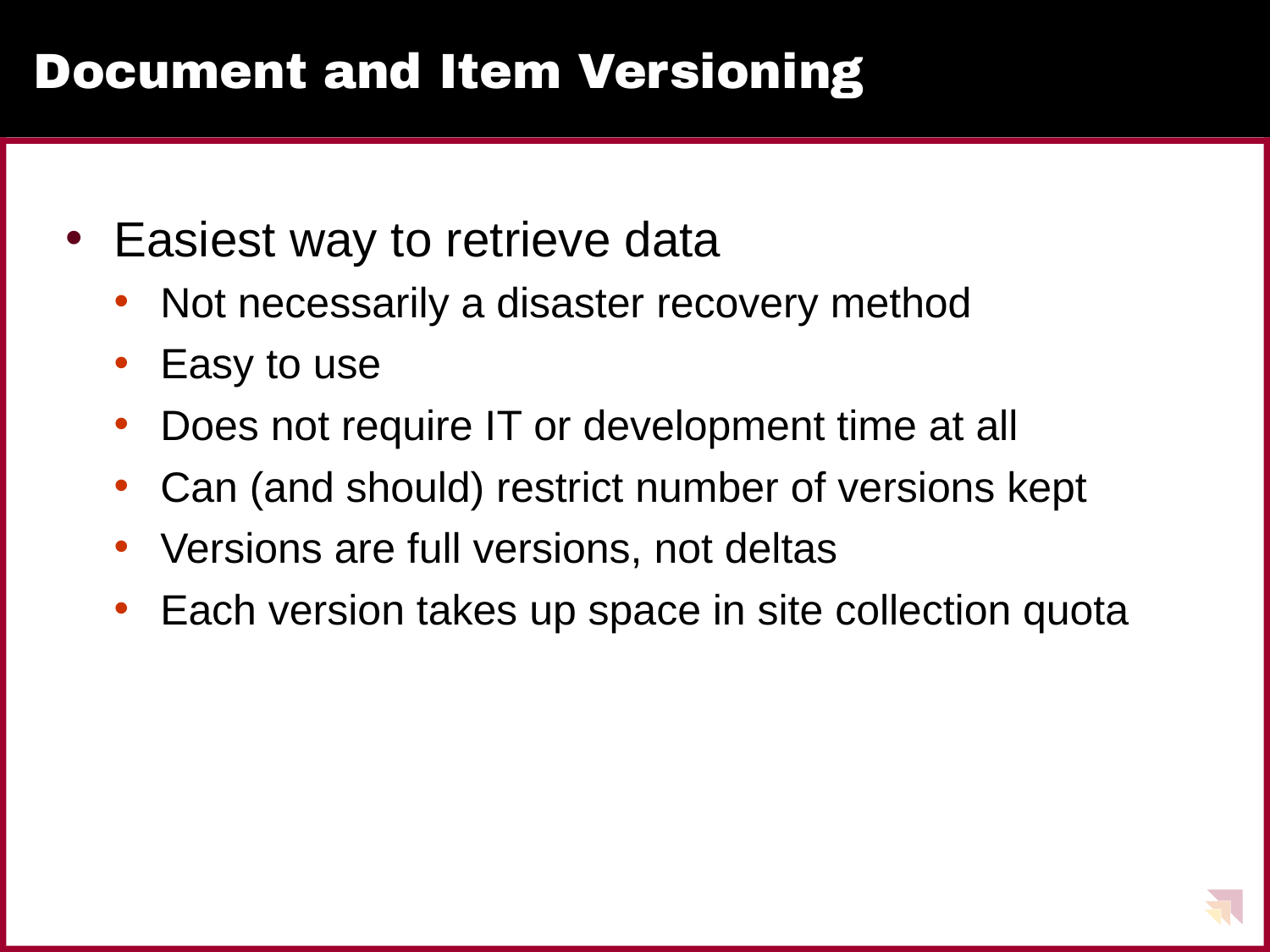

# Document and Item Versioning
Easiest way to retrieve data
Not necessarily a disaster recovery method
Easy to use
Does not require IT or development time at all
Can (and should) restrict number of versions kept
Versions are full versions, not deltas
Each version takes up space in site collection quota